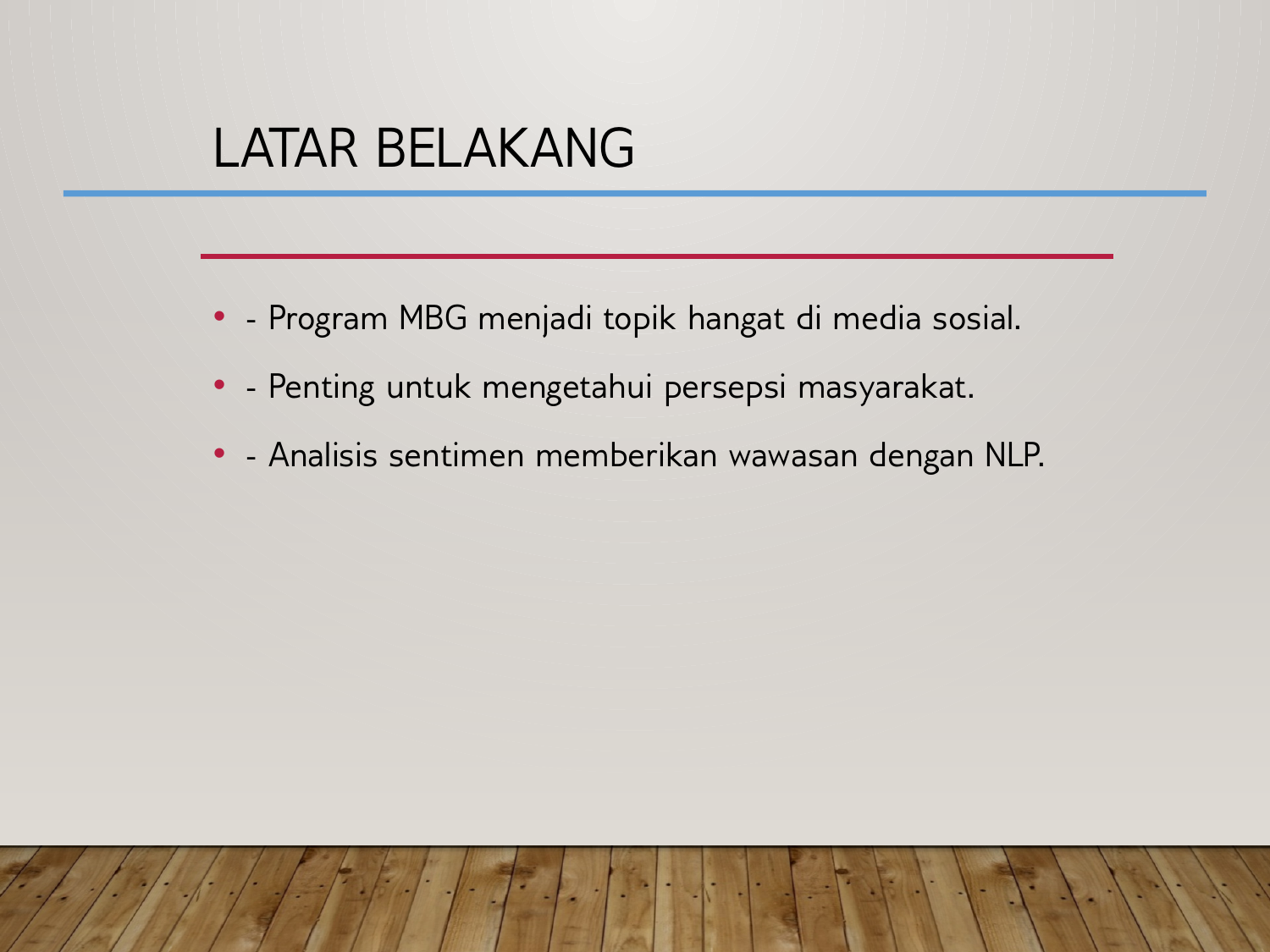

# Latar Belakang

- Program MBG menjadi topik hangat di media sosial.
- Penting untuk mengetahui persepsi masyarakat.
- Analisis sentimen memberikan wawasan dengan NLP.